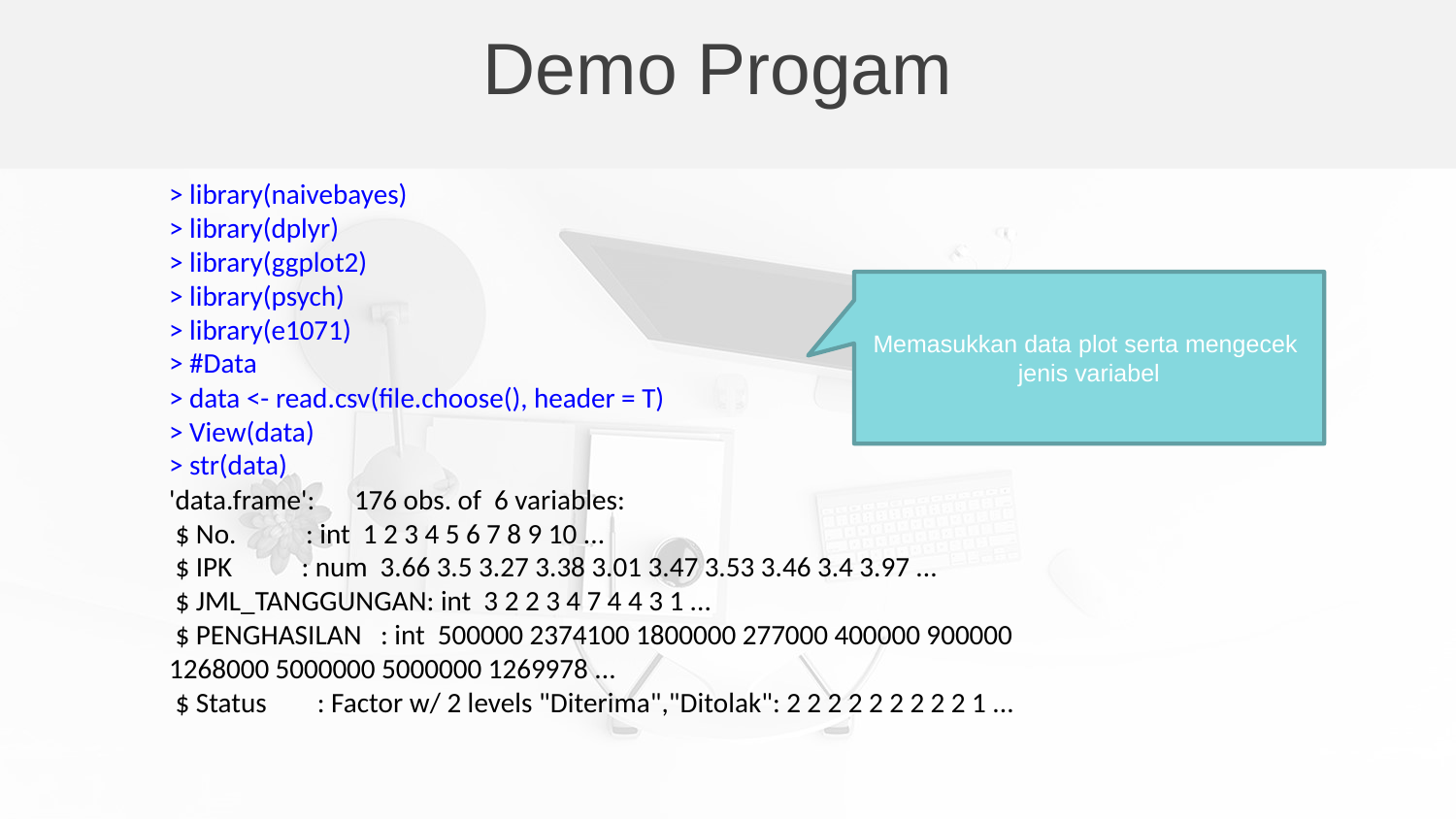

Demo Progam
> library(naivebayes)
> library(dplyr)
> library(ggplot2)
> library(psych)
> library(e1071)
> #Data
> data <- read.csv(file.choose(), header = T)
> View(data)
> str(data)
'data.frame':	176 obs. of  6 variables:
 $ No.           : int  1 2 3 4 5 6 7 8 9 10 ...
 $ IPK           : num  3.66 3.5 3.27 3.38 3.01 3.47 3.53 3.46 3.4 3.97 ...
 $ JML_TANGGUNGAN: int  3 2 2 3 4 7 4 4 3 1 ...
 $ PENGHASILAN   : int  500000 2374100 1800000 277000 400000 900000 1268000 5000000 5000000 1269978 ...
 $ Status        : Factor w/ 2 levels "Diterima","Ditolak": 2 2 2 2 2 2 2 2 2 1 ...
Memasukkan data plot serta mengecek
jenis variabel